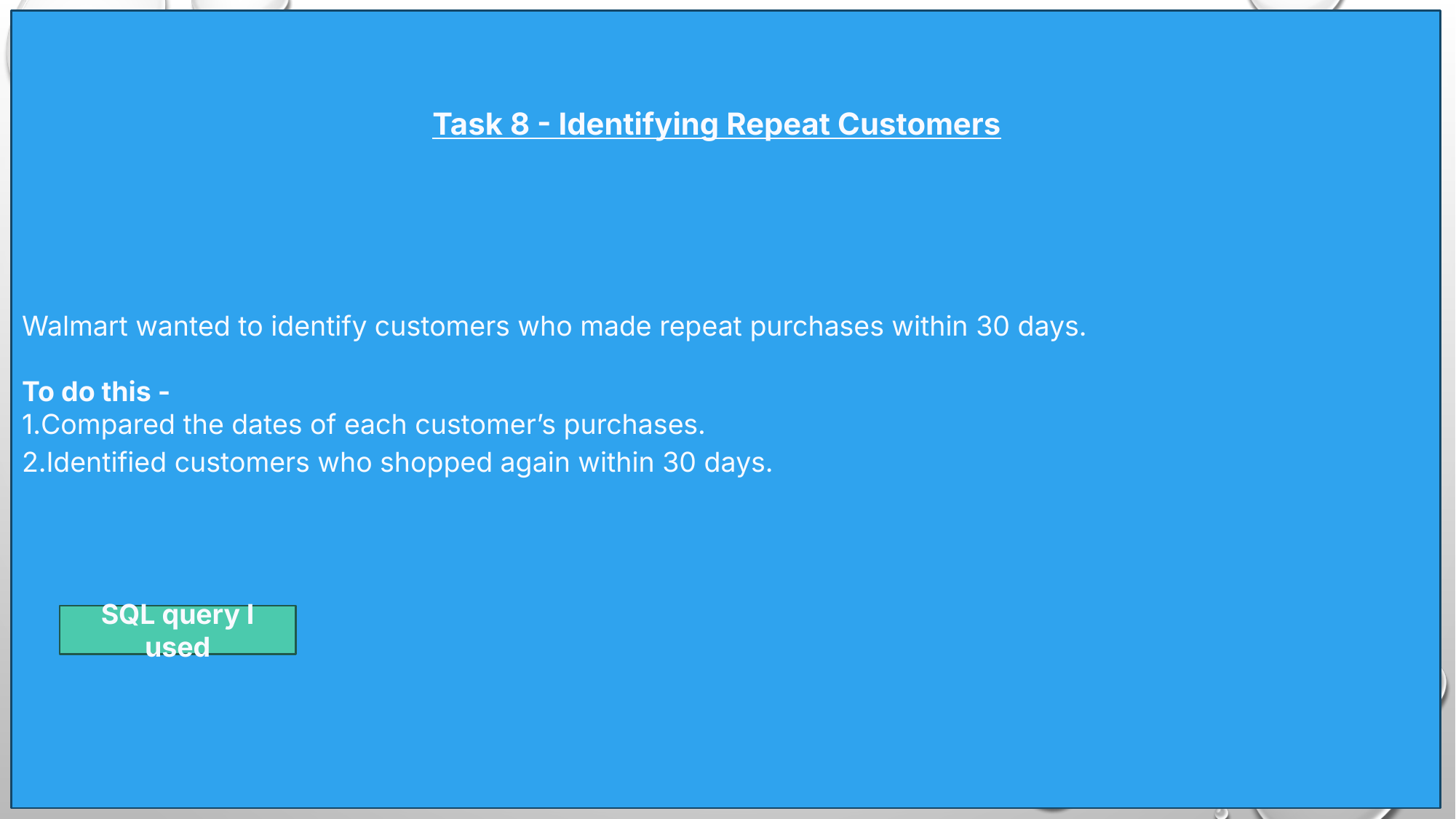

Walmart wanted to identify customers who made repeat purchases within 30 days.

To do this -
Compared the dates of each customer’s purchases.
Identified customers who shopped again within 30 days.

Task 8 - Identifying Repeat Customers

SQL query I used